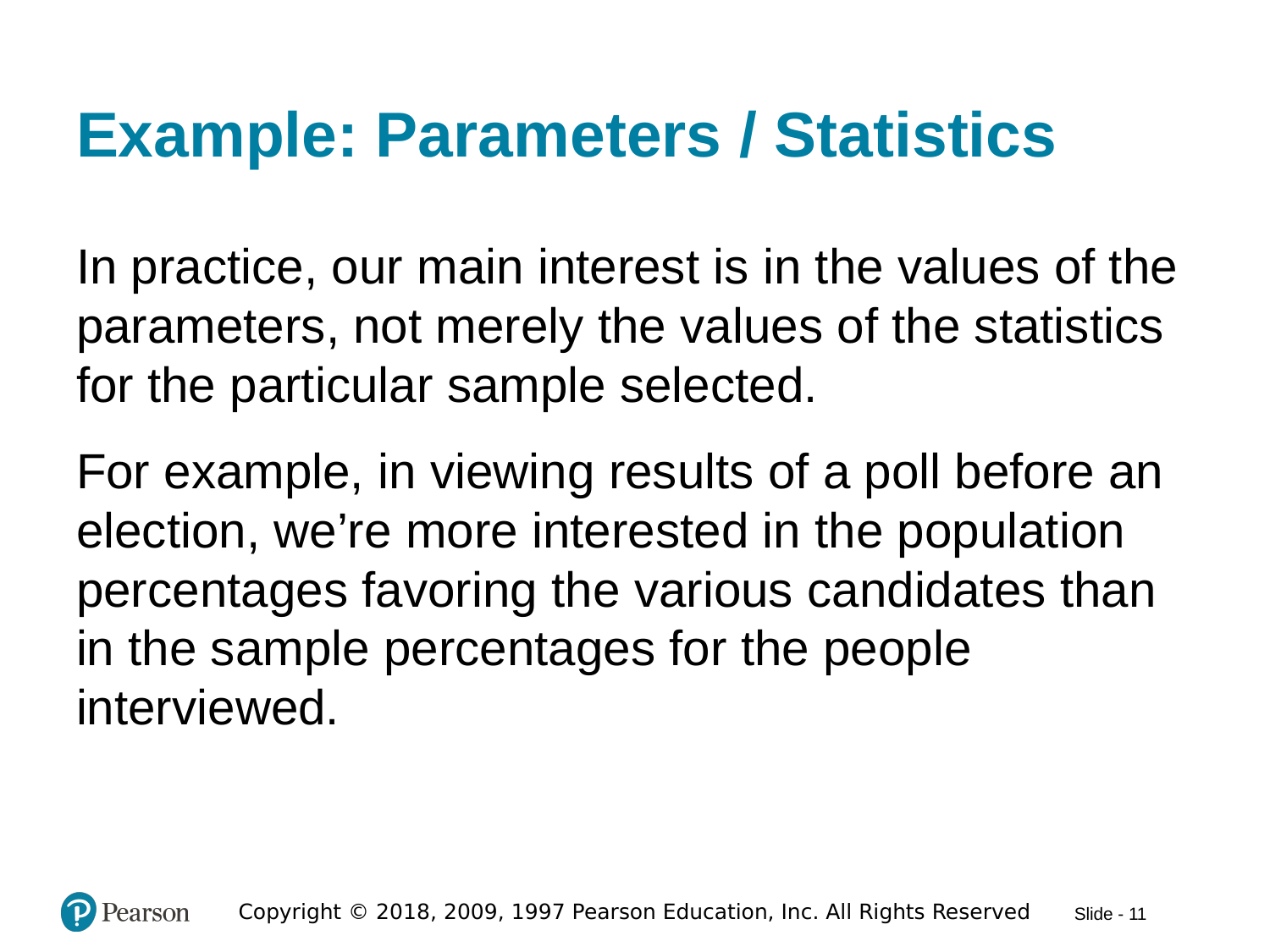

# Example: Parameters / Statistics
In practice, our main interest is in the values of the parameters, not merely the values of the statistics for the particular sample selected.
For example, in viewing results of a poll before an election, we’re more interested in the population percentages favoring the various candidates than in the sample percentages for the people interviewed.